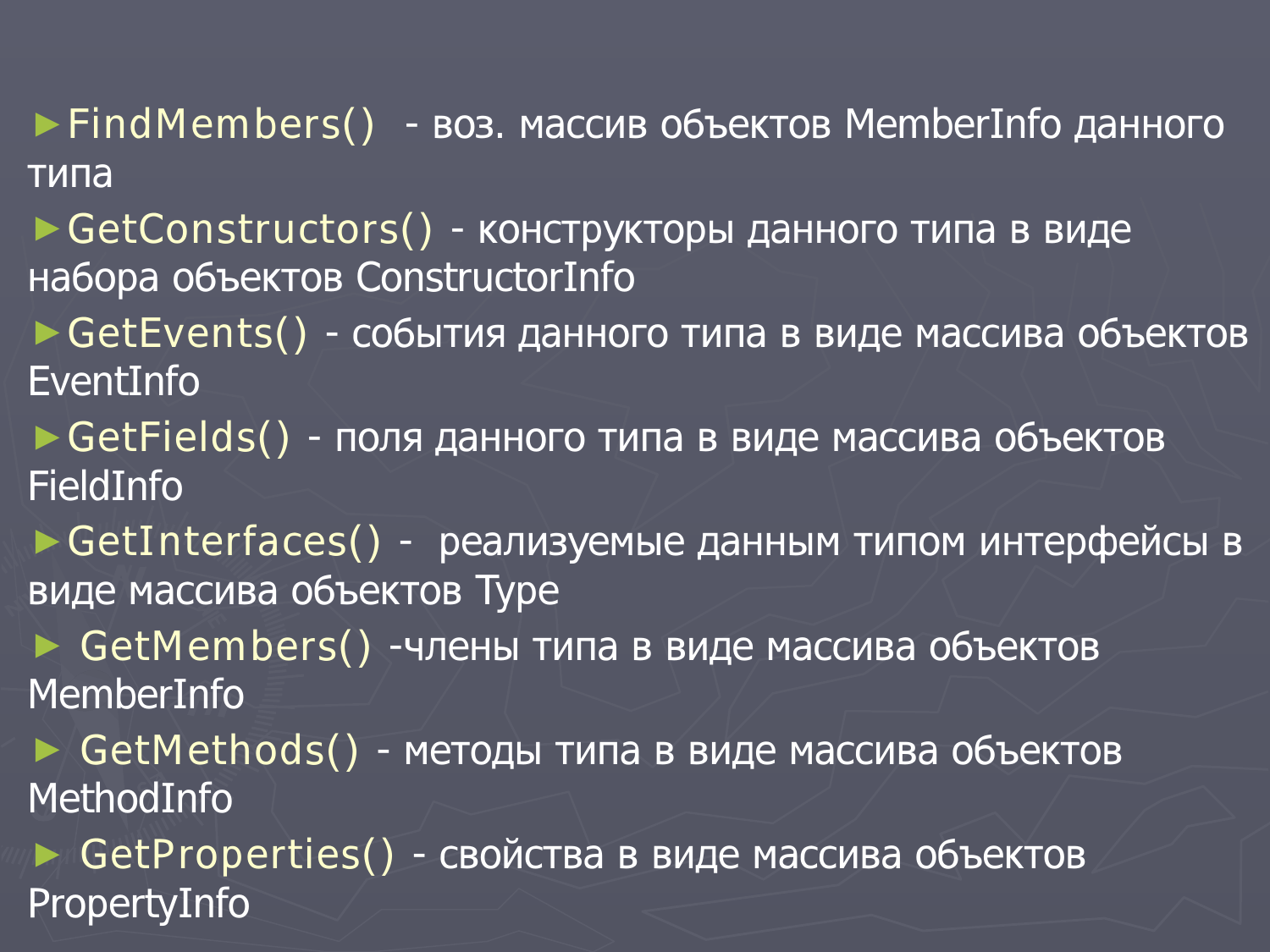

FindMembers()  - воз. массив объектов MemberInfo данного типа
GetConstructors() - конструкторы данного типа в виде набора объектов ConstructorInfo
GetEvents() - события данного типа в виде массива объектов EventInfo
GetFields() - поля данного типа в виде массива объектов FieldInfo
GetInterfaces() -  реализуемые данным типом интерфейсы в виде массива объектов Type
 GetMembers() -члены типа в виде массива объектов MemberInfo
 GetMethods() - методы типа в виде массива объектов MethodInfo
 GetProperties() - свойства в виде массива объектов PropertyInfo